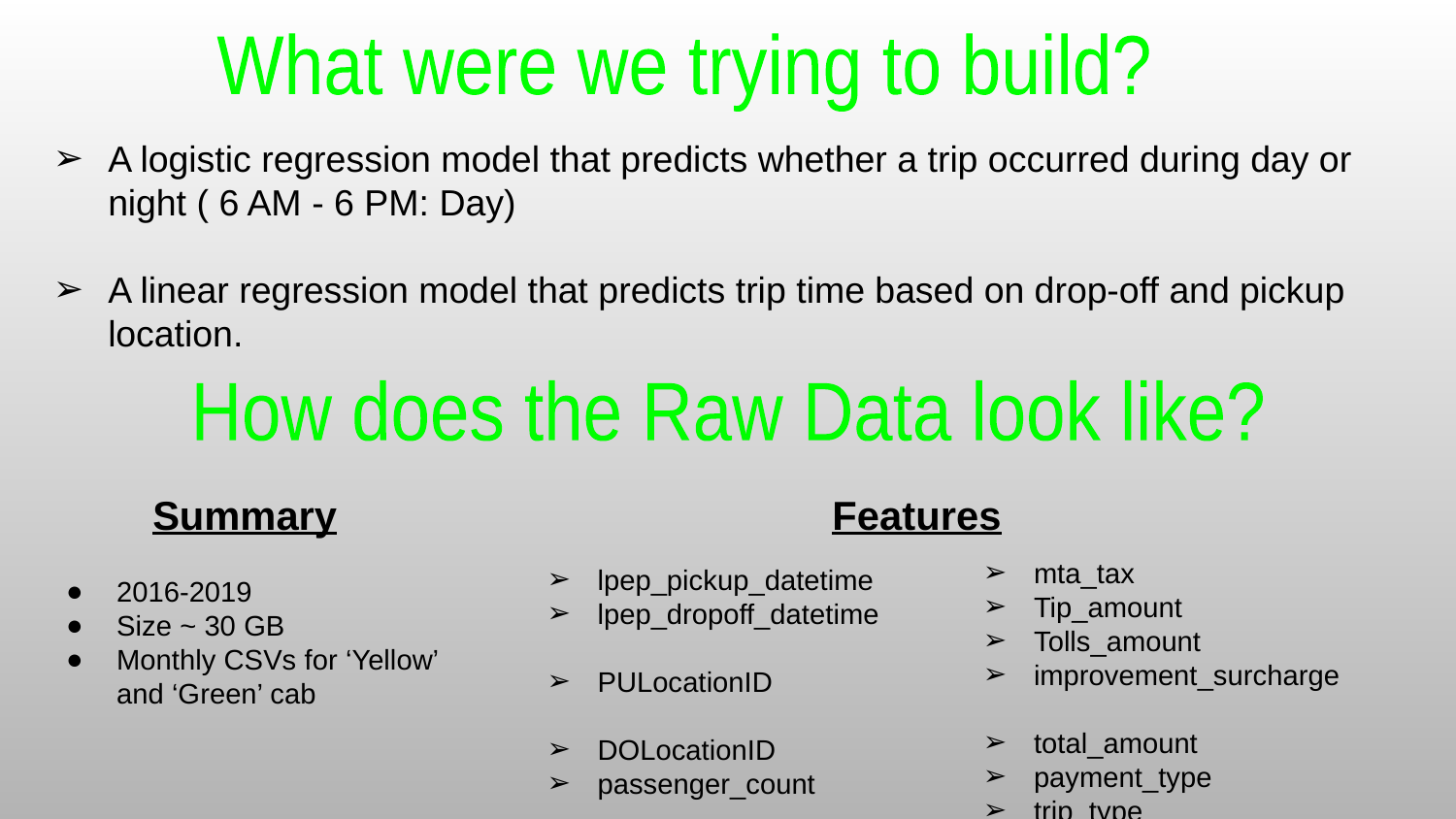

What were we trying to build?

A logistic regression model that predicts whether a trip occurred during day or night ( 6 AM - 6 PM: Day)

A linear regression model that predicts trip time based on drop-off and pickup location.
How does the Raw Data look like?
Summary
Features
mta_tax
Tip_amount
Tolls_amount
improvement_surcharge
total_amount
payment_type
trip_type
lpep_pickup_datetime
lpep_dropoff_datetime
PULocationID
DOLocationID
passenger_count
trip_distance
extra
2016-2019
Size ~ 30 GB
Monthly CSVs for ‘Yellow’ and ‘Green’ cab